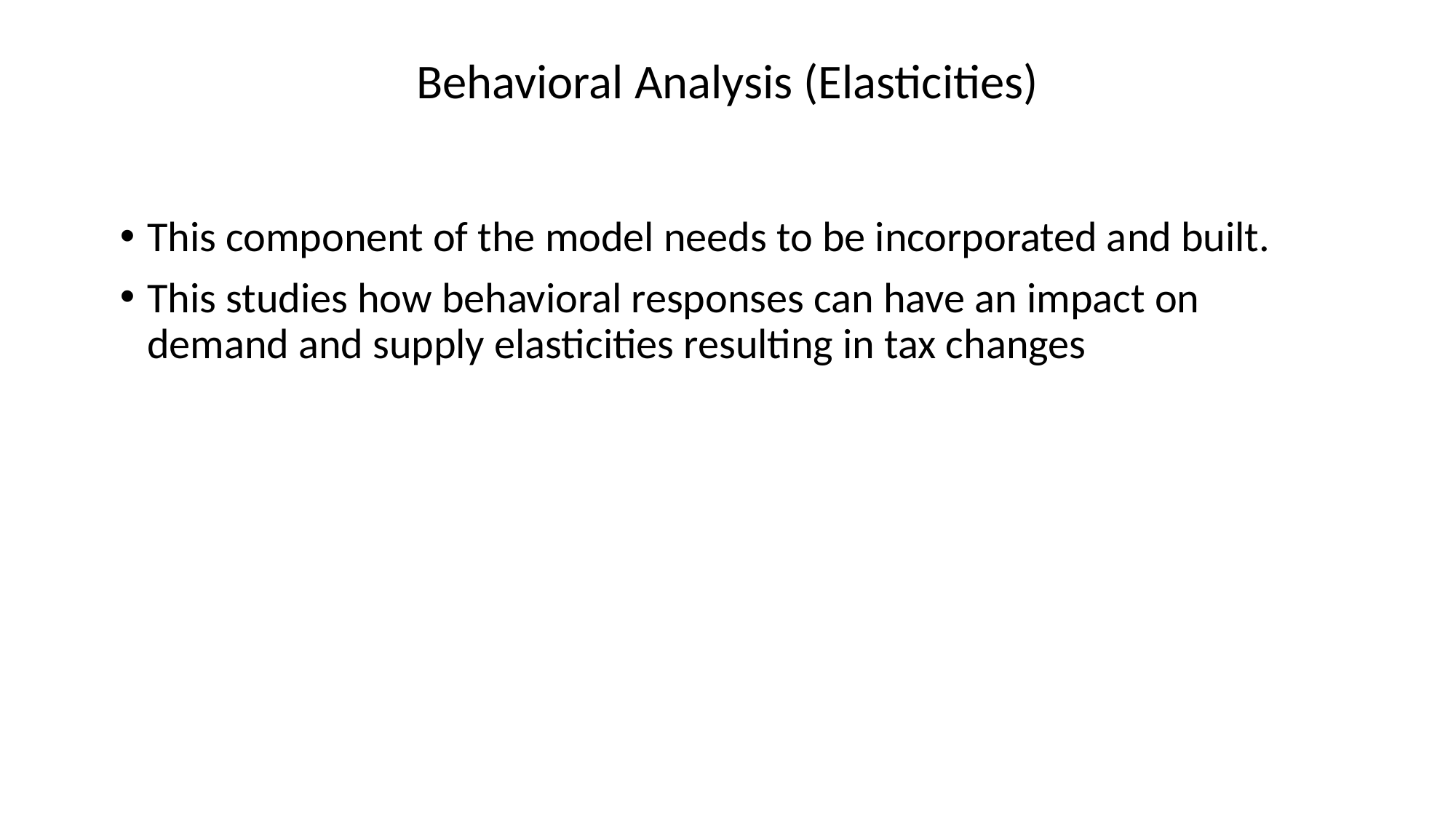

# Behavioral Analysis (Elasticities)
This component of the model needs to be incorporated and built.
This studies how behavioral responses can have an impact on demand and supply elasticities resulting in tax changes